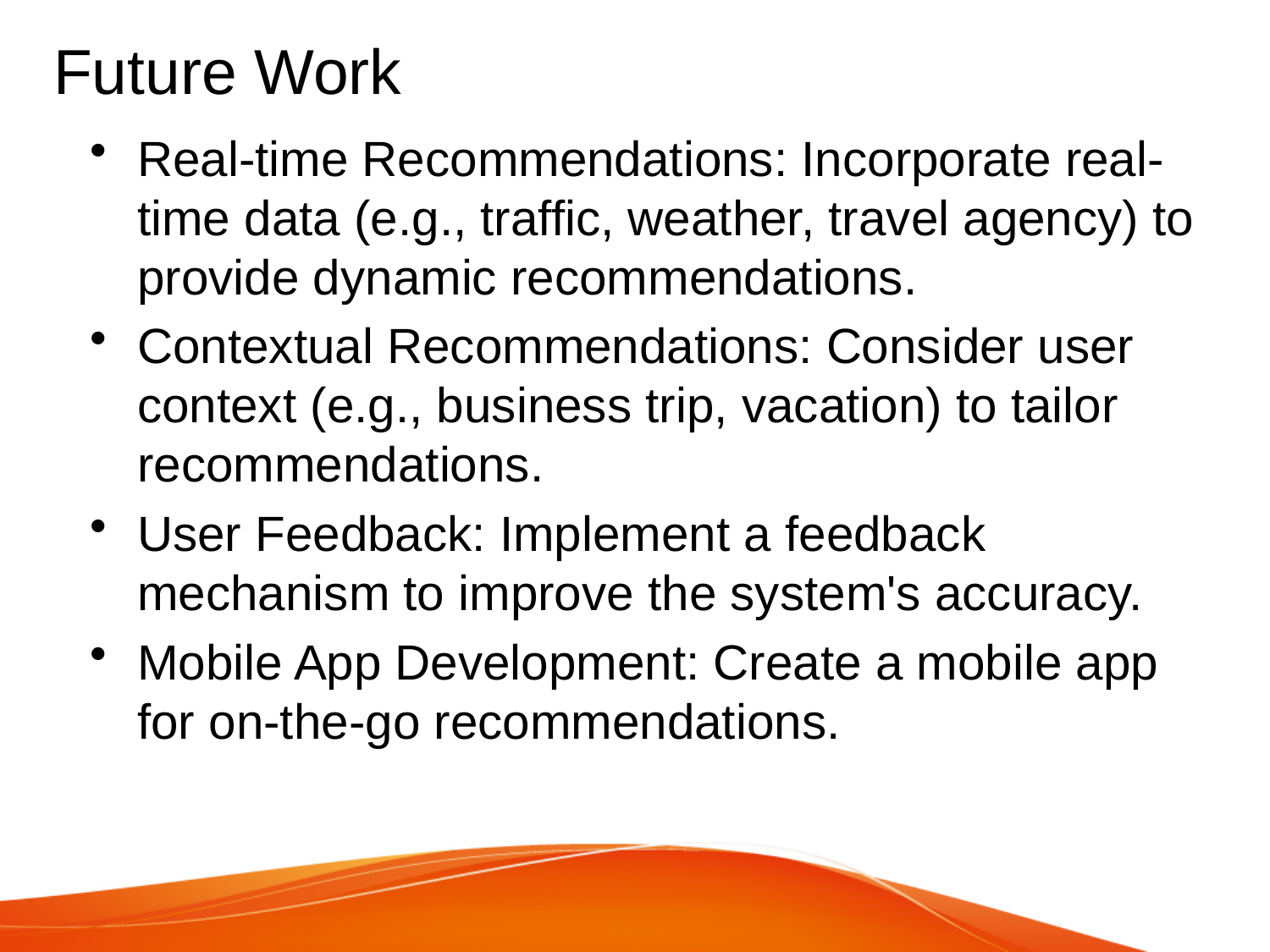

# Future Work
Real-time Recommendations: Incorporate real-time data (e.g., traffic, weather, travel agency) to provide dynamic recommendations.
Contextual Recommendations: Consider user context (e.g., business trip, vacation) to tailor recommendations.
User Feedback: Implement a feedback mechanism to improve the system's accuracy.
Mobile App Development: Create a mobile app for on-the-go recommendations.